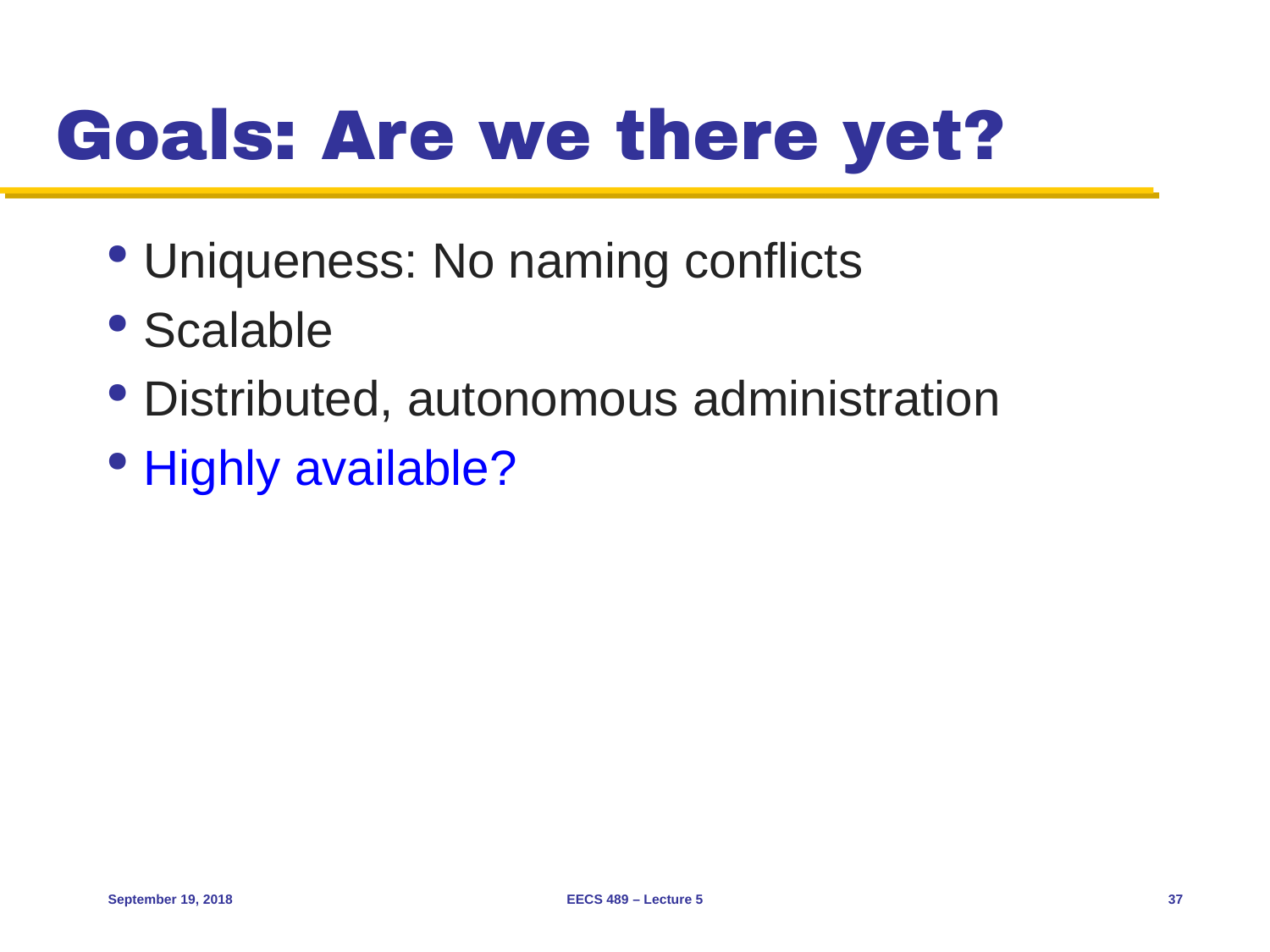

# Goals: Are we there yet?
Uniqueness: No naming conflicts
Scalable
Distributed, autonomous administration
Highly available?
September 19, 2018
EECS 489 – Lecture 5
37